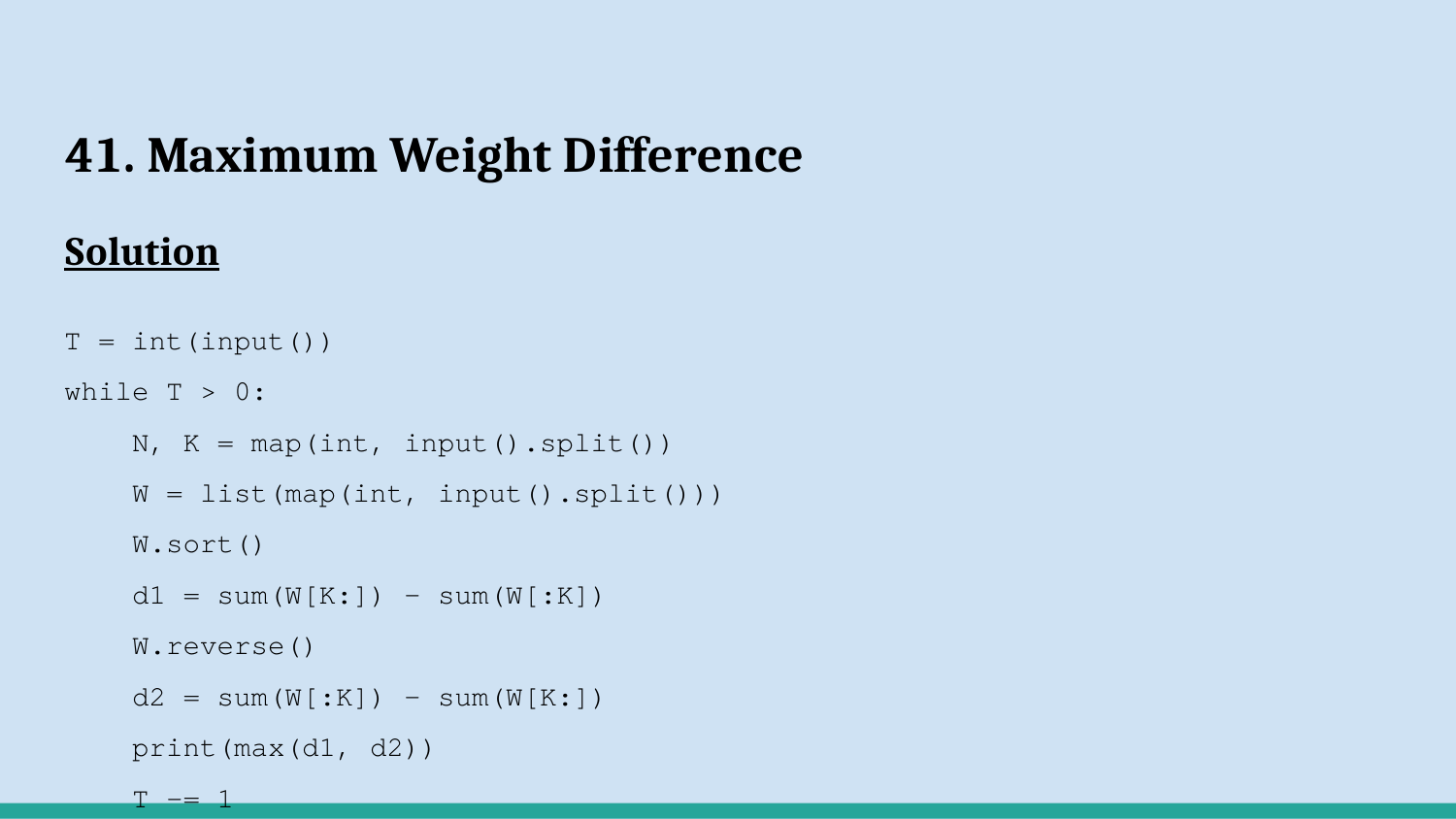

# 41. Maximum Weight Difference

Solution
T = int(input())
while T > 0:
    N, K = map(int, input().split())
    W = list(map(int, input().split()))
    W.sort()
    d1 = sum(W[K:]) - sum(W[:K])
    W.reverse()
    d2 = sum(W[:K]) - sum(W[K:])
    print(max(d1, d2))
    T -= 1